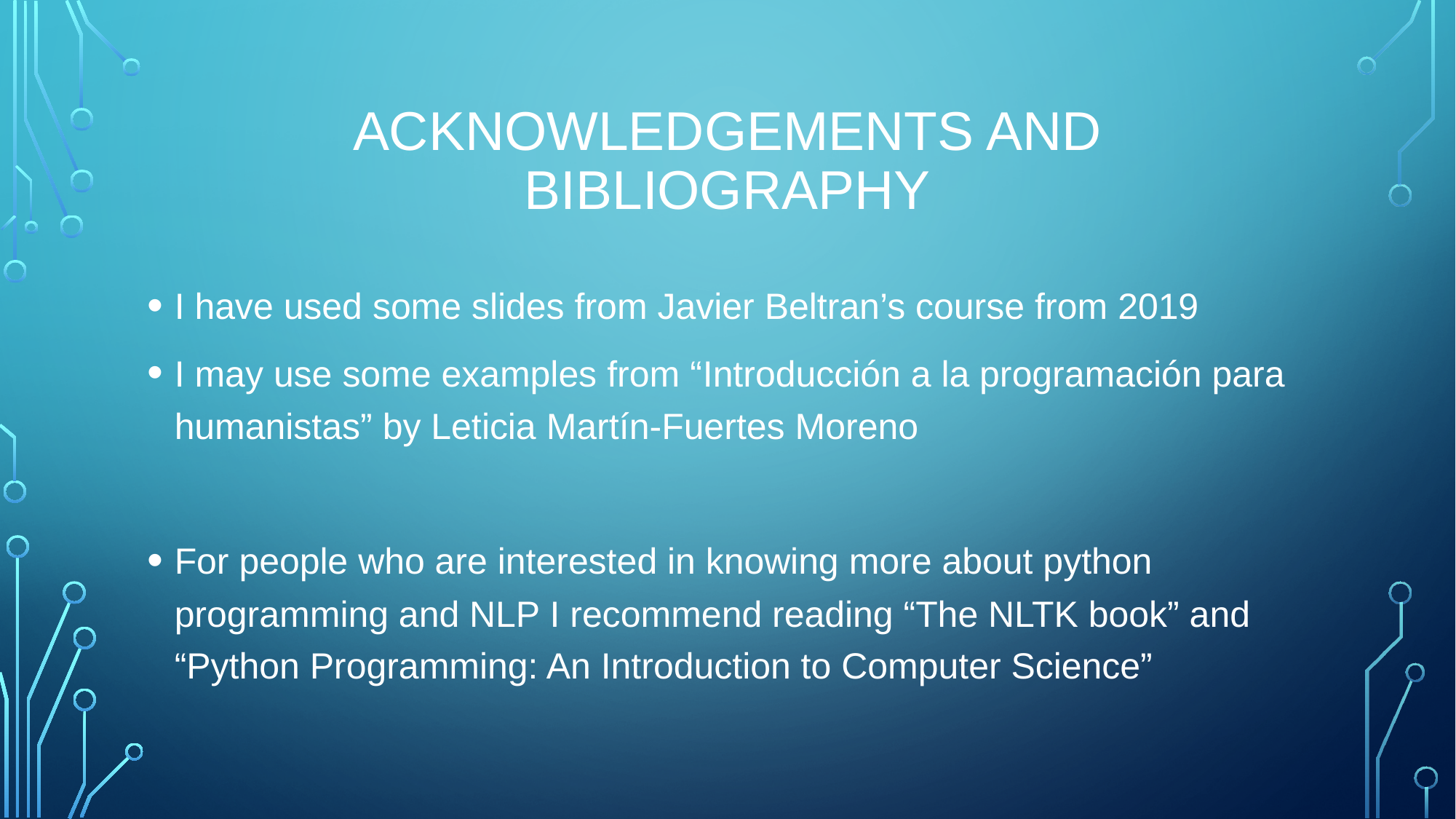

# Acknowledgements and Bibliography
I have used some slides from Javier Beltran’s course from 2019
I may use some examples from “Introducción a la programación para humanistas” by Leticia Martín-Fuertes Moreno

For people who are interested in knowing more about python programming and NLP I recommend reading “The NLTK book” and “Python Programming: An Introduction to Computer Science”